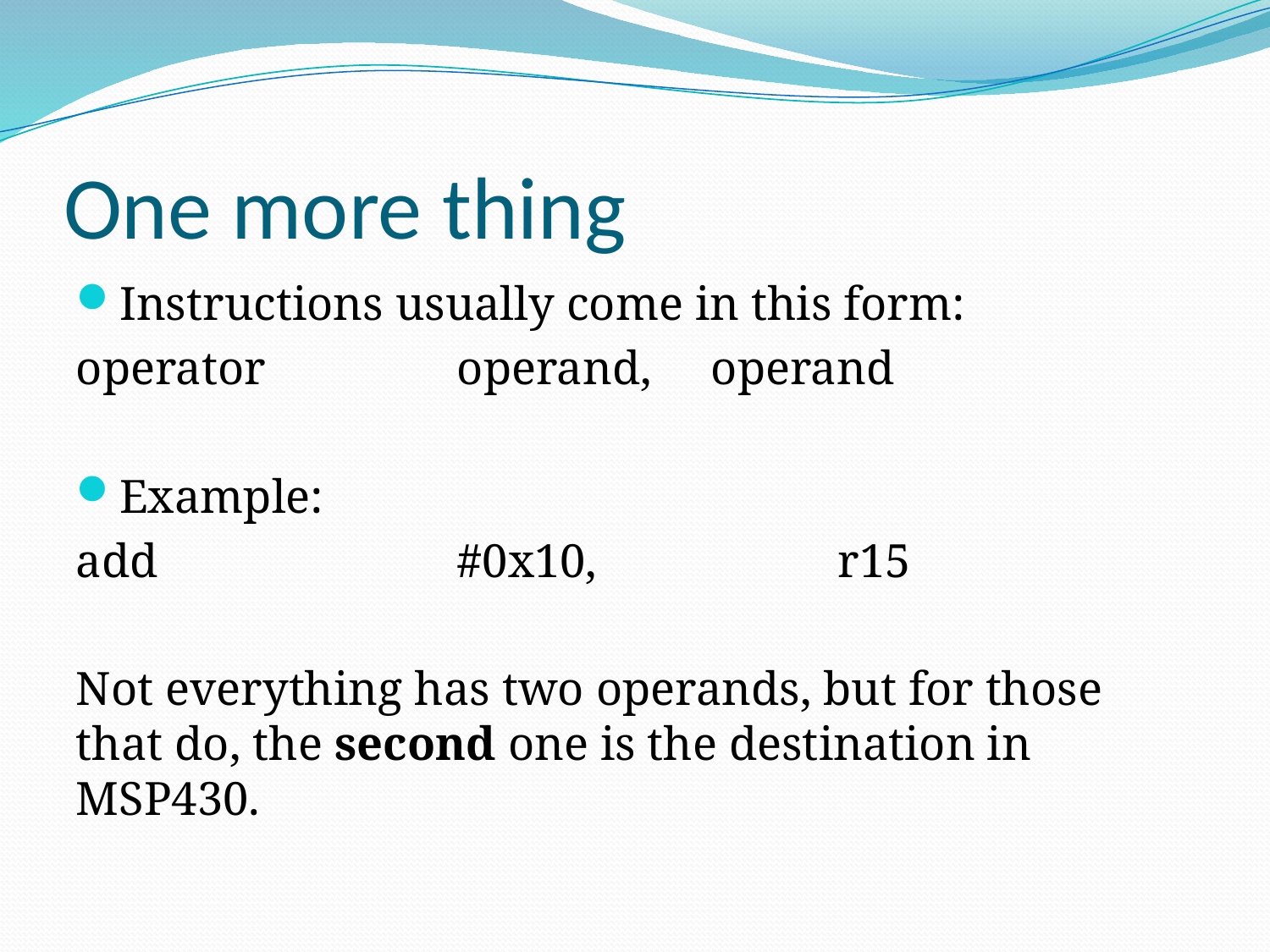

# One more thing
Instructions usually come in this form:
operator		operand,	operand

Example:
add			#0x10,		r15

Not everything has two operands, but for those that do, the second one is the destination in MSP430.